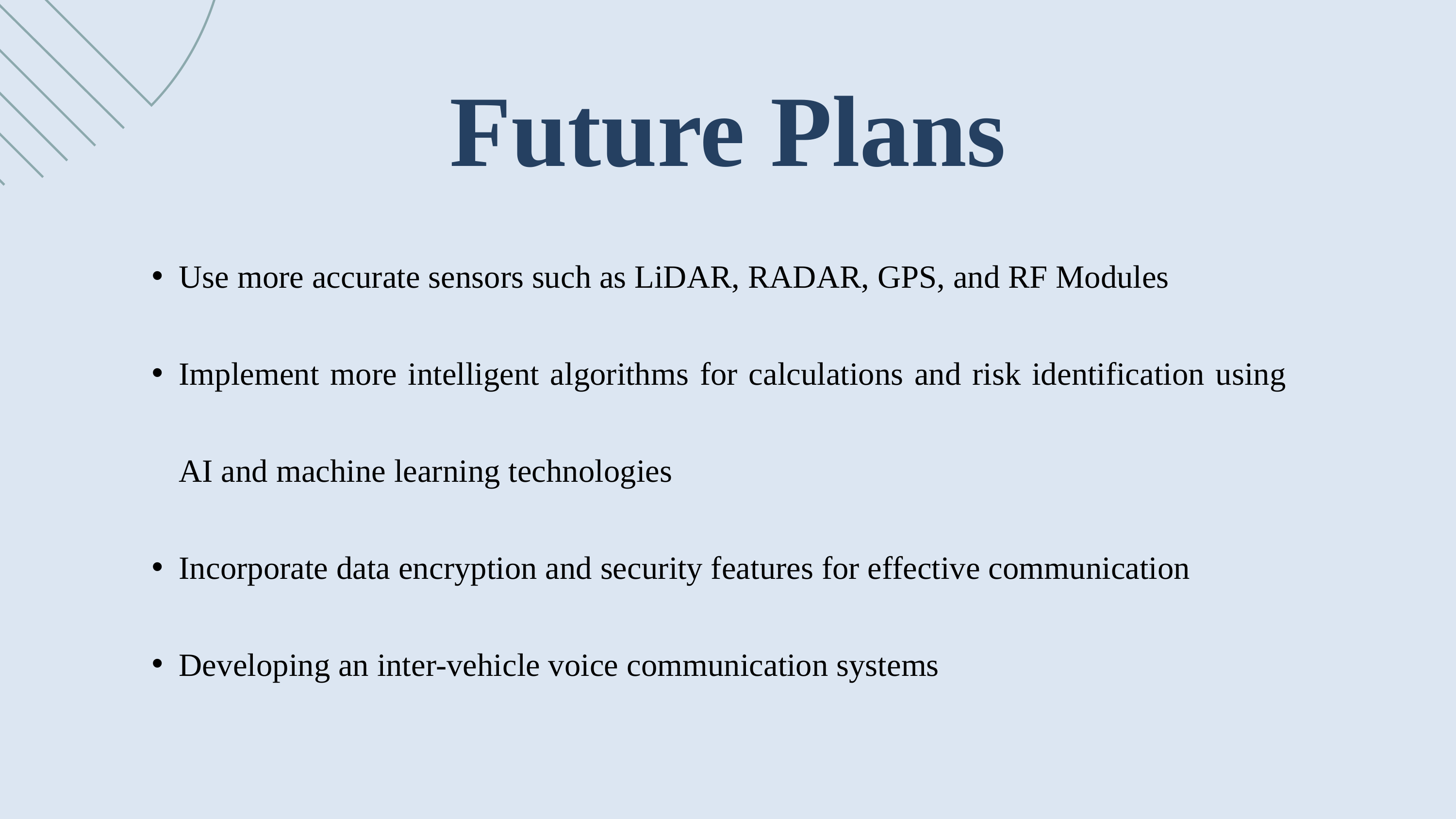

Future Plans
Use more accurate sensors such as LiDAR, RADAR, GPS, and RF Modules
Implement more intelligent algorithms for calculations and risk identification using AI and machine learning technologies
Incorporate data encryption and security features for effective communication
Developing an inter-vehicle voice communication systems